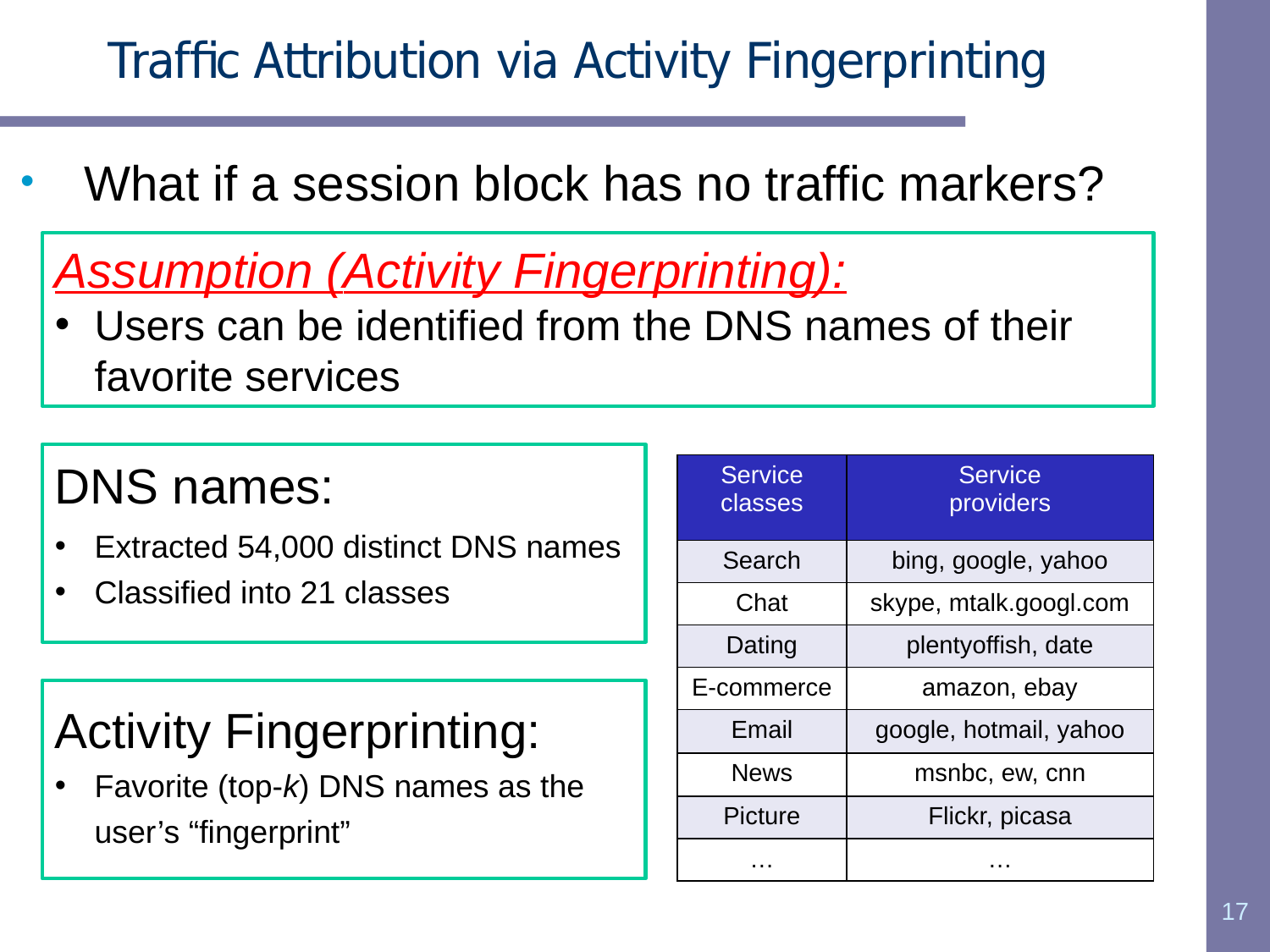

# Traffic Attribution via Activity Fingerprinting
What if a session block has no traffic markers?

Assumption (Activity Fingerprinting):
Users can be identified from the DNS names of their favorite services

DNS names:

Extracted 54,000 distinct DNS names
Classified into 21 classes

| Service classes | Service providers |
| --- | --- |
| Search | bing, google, yahoo |
| Chat | skype, mtalk.googl.com |
| Dating | plentyoffish, date |
| E-commerce | amazon, ebay |
| Email | google, hotmail, yahoo |
| News | msnbc, ew, cnn |
| Picture | Flickr, picasa |
| … | … |

Activity Fingerprinting:
Favorite (top-k) DNS names as the user’s “fingerprint”

17